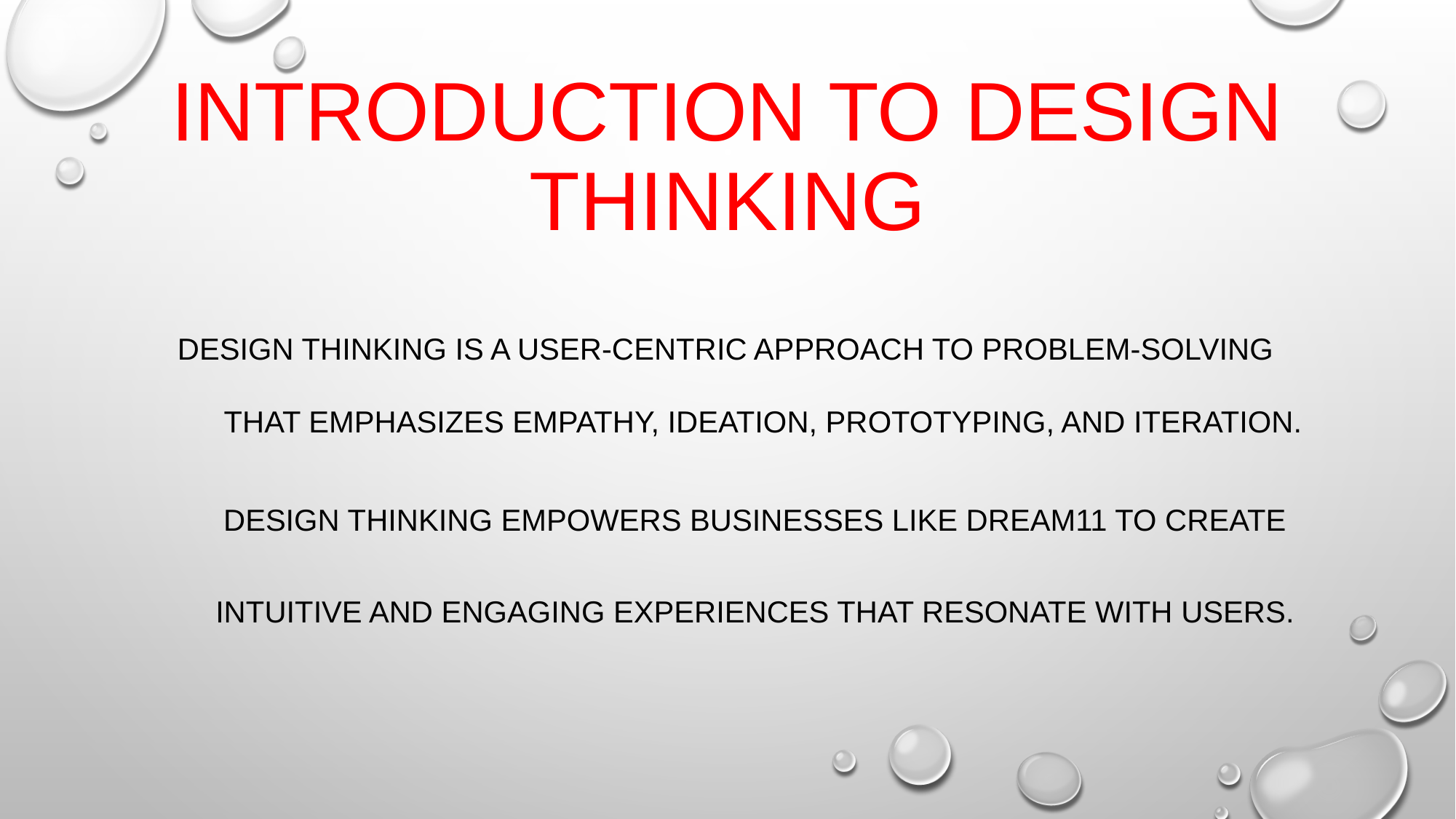

# Introduction to Design Thinking
Design thinking is a user-centric approach to problem-solving           that emphasizes empathy, ideation, prototyping, and iteration.
Design thinking empowers businesses like Dream11 to create intuitive and engaging experiences that resonate with users.